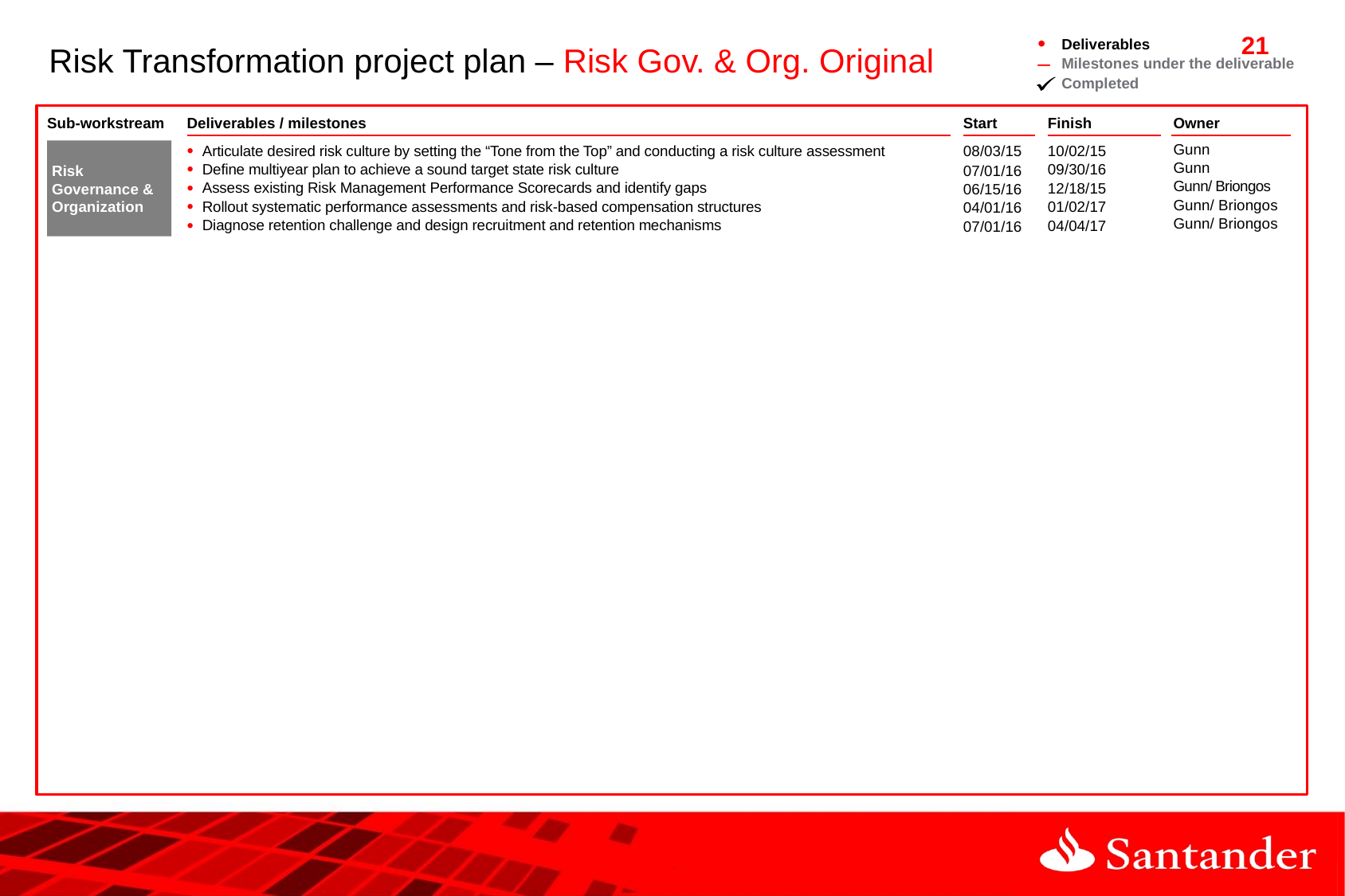

# Risk Transformation project plan – Risk Gov. & Org. Original
Deliverables
Milestones under the deliverable
Completed

Sub-workstream
Deliverables / milestones
Start
Finish
Owner
Risk Governance & Organization
Gunn
Gunn
Gunn/ Briongos
Gunn/ Briongos
Gunn/ Briongos

08/03/15
07/01/16
06/15/16
04/01/16
07/01/16
10/02/15 09/30/16
12/18/15
01/02/17
04/04/17
Articulate desired risk culture by setting the “Tone from the Top” and conducting a risk culture assessment
Define multiyear plan to achieve a sound target state risk culture
Assess existing Risk Management Performance Scorecards and identify gaps
Rollout systematic performance assessments and risk-based compensation structures
Diagnose retention challenge and design recruitment and retention mechanisms